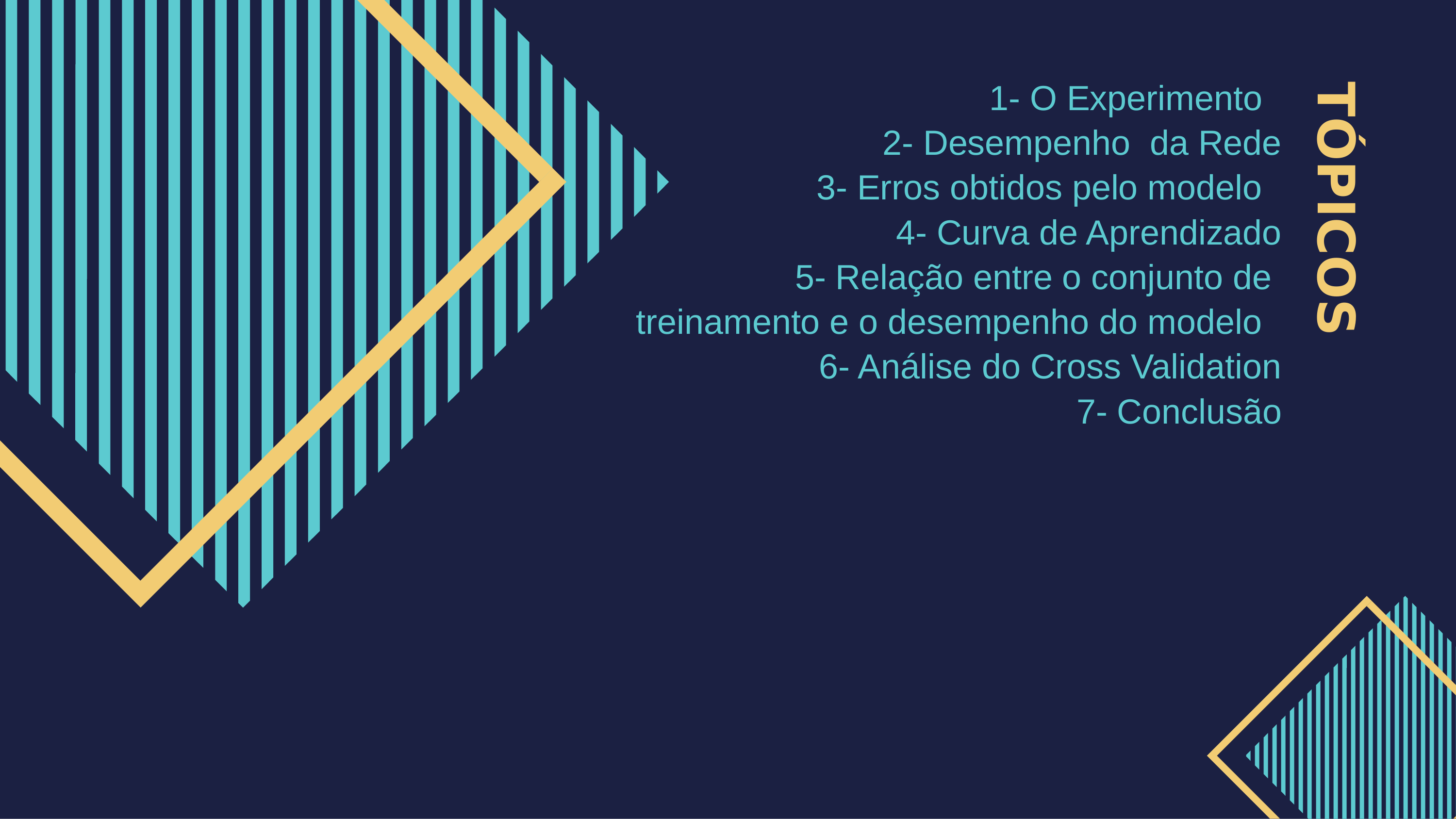

1- O Experimento
2- Desempenho  da Rede
3- Erros obtidos pelo modelo
4- Curva de Aprendizado
5- Relação entre o conjunto de  treinamento e o desempenho do modelo
6- Análise do Cross Validation
7- Conclusão
TÓPICOS